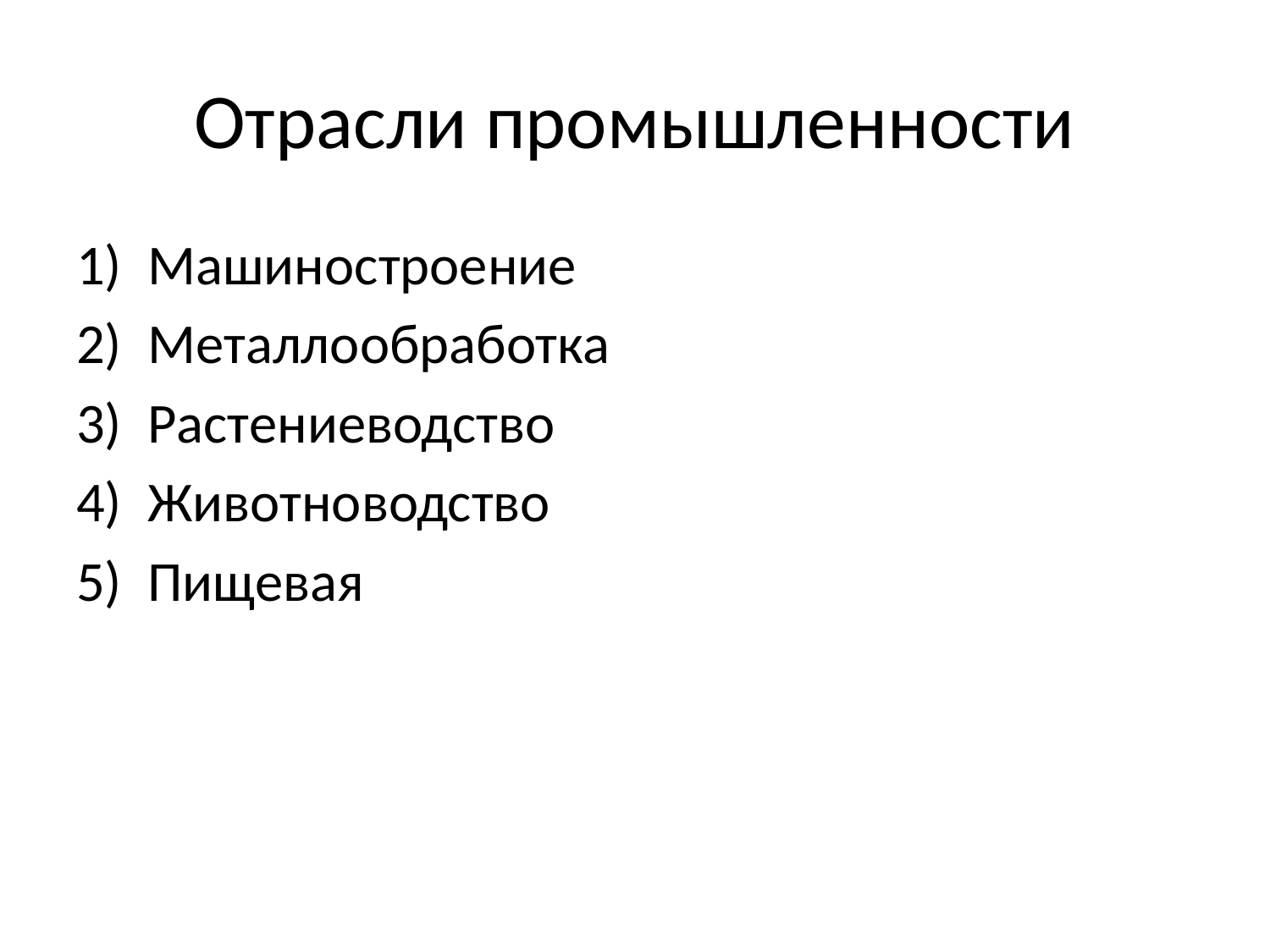

# Отрасли промышленности
Машиностроение
Металлообработка
Растениеводство
Животноводство
Пищевая